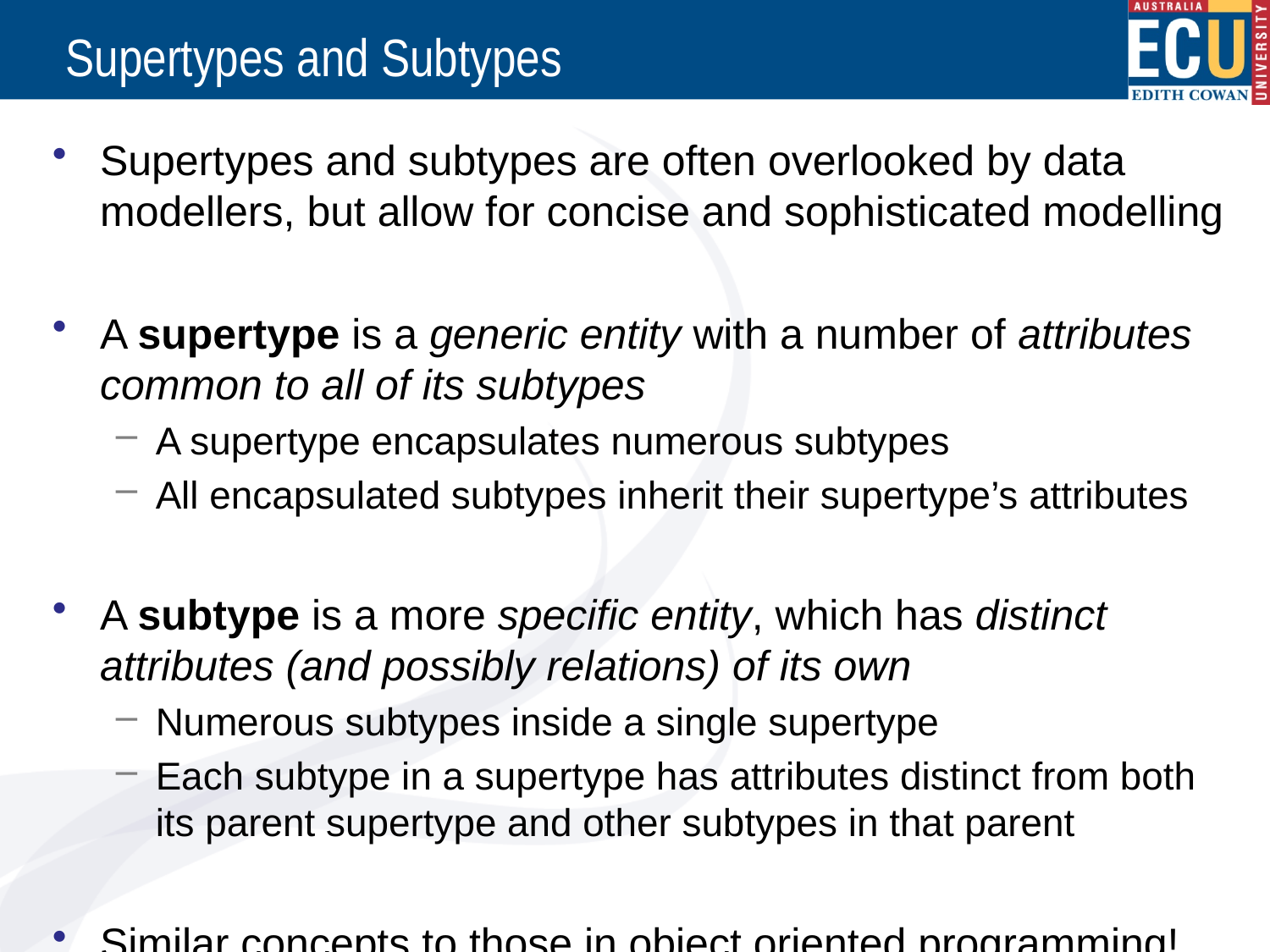

# Supertypes and Subtypes
Supertypes and subtypes are often overlooked by data modellers, but allow for concise and sophisticated modelling

A supertype is a generic entity with a number of attributes common to all of its subtypes
A supertype encapsulates numerous subtypes
All encapsulated subtypes inherit their supertype’s attributes

A subtype is a more specific entity, which has distinct attributes (and possibly relations) of its own
Numerous subtypes inside a single supertype
Each subtype in a supertype has attributes distinct from both its parent supertype and other subtypes in that parent

Similar concepts to those in object oriented programming!